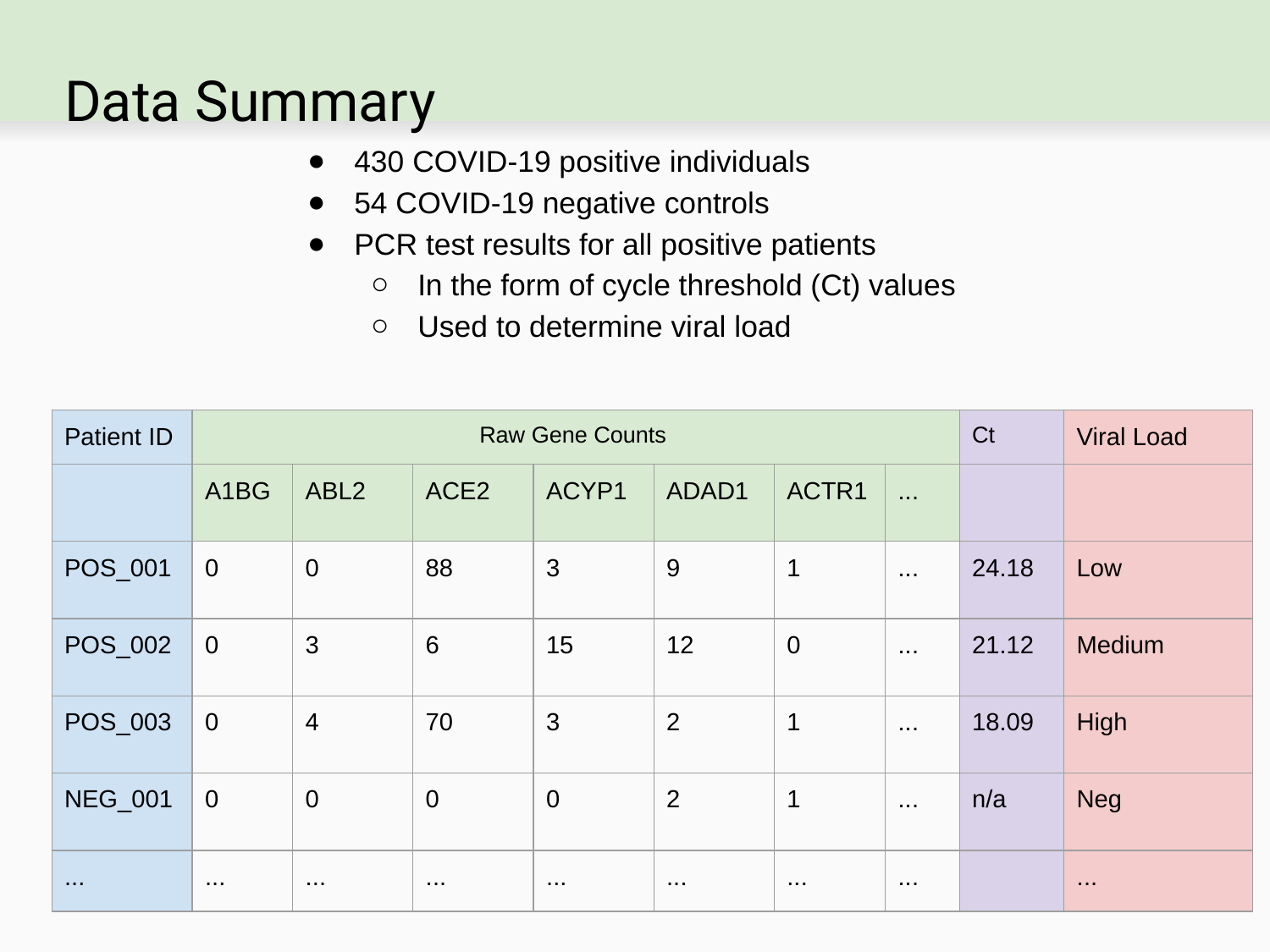

Data Summary
430 COVID-19 positive individuals
54 COVID-19 negative controls
PCR test results for all positive patients
In the form of cycle threshold (Ct) values
Used to determine viral load

| Patient ID | Raw Gene Counts |  |  |  |  |  |  | Ct | Viral Load |
| --- | --- | --- | --- | --- | --- | --- | --- | --- | --- |
|  | A1BG | ABL2 | ACE2 | ACYP1 | ADAD1 | ACTR1 | ... |  |  |
| POS\_001 | 0 | 0 | 88 | 3 | 9 | 1 | ... | 24.18 | Low |
| POS\_002 | 0 | 3 | 6 | 15 | 12 | 0 | ... | 21.12 | Medium |
| POS\_003 | 0 | 4 | 70 | 3 | 2 | 1 | ... | 18.09 | High |
| NEG\_001 | 0 | 0 | 0 | 0 | 2 | 1 | ... | n/a | Neg |
| ... | ... | ... | ... | ... | ... | ... | ... |  | ... |
6